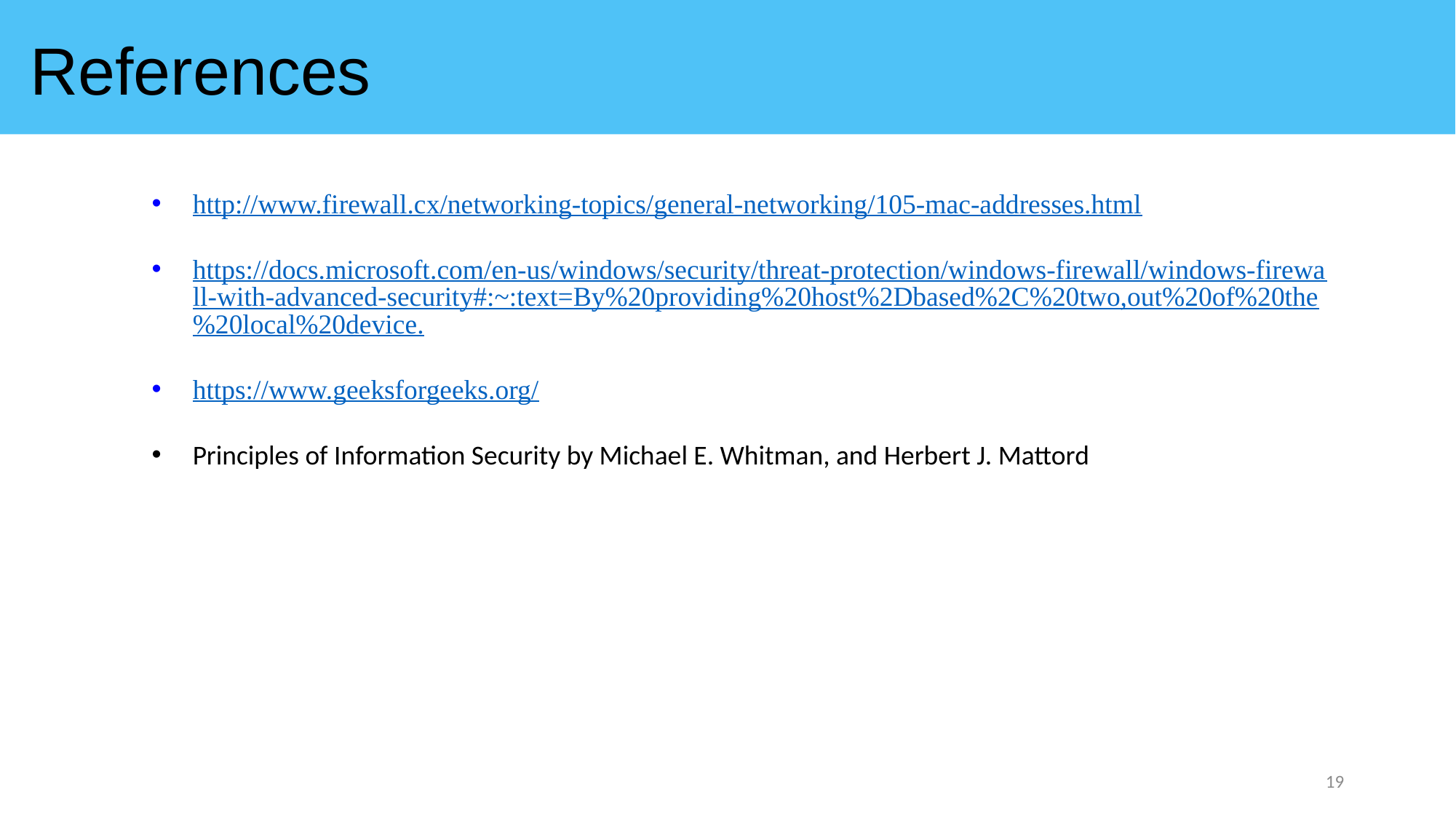

References
http://www.firewall.cx/networking-topics/general-networking/105-mac-addresses.html

https://docs.microsoft.com/en-us/windows/security/threat-protection/windows-firewall/windows-firewall-with-advanced-security#:~:text=By%20providing%20host%2Dbased%2C%20two,out%20of%20the%20local%20device.

https://www.geeksforgeeks.org/

Principles of Information Security by Michael E. Whitman, and Herbert J. Mattord

19